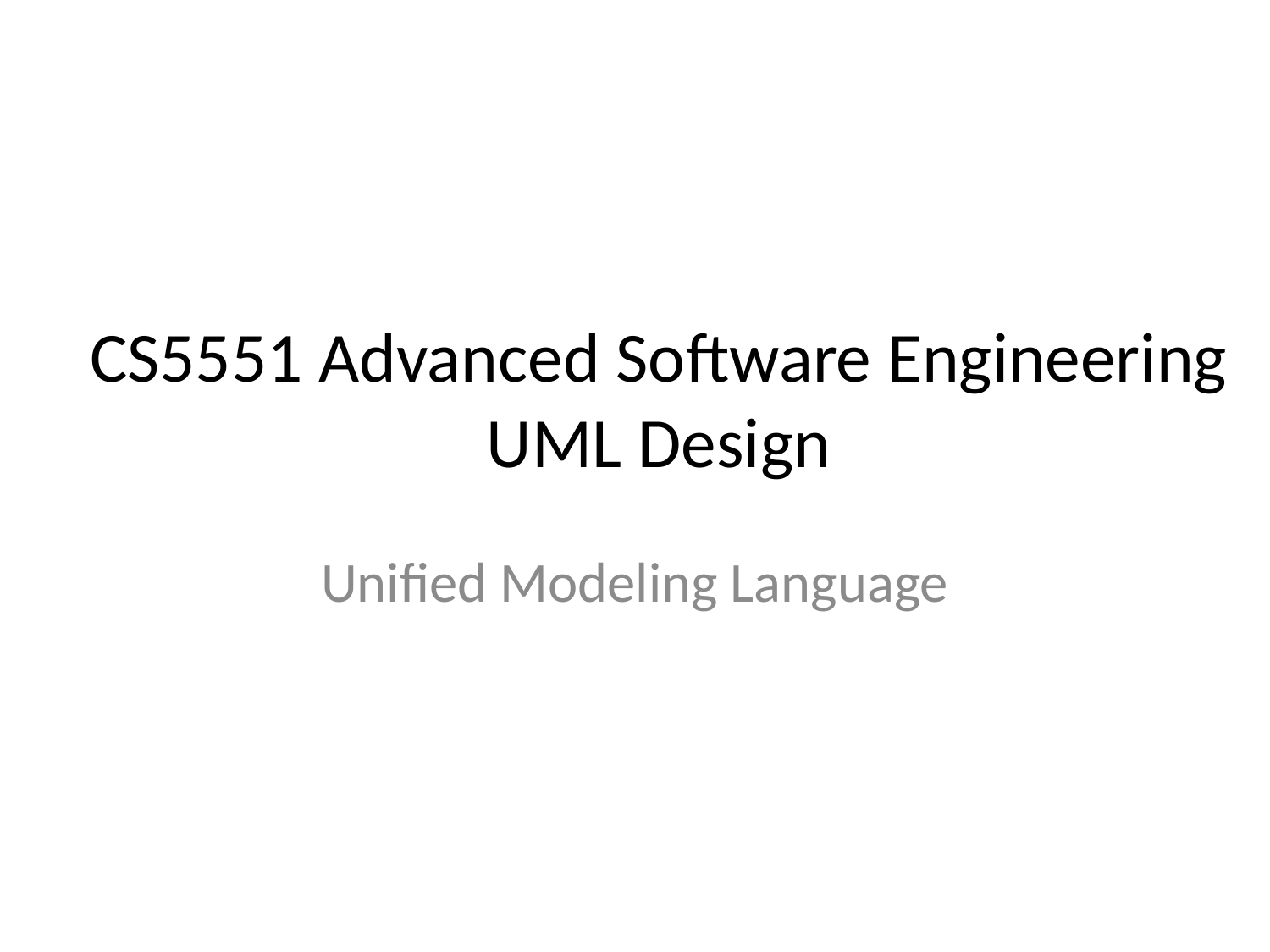

# CS5551 Advanced Software Engineering UML Design
Unified Modeling Language